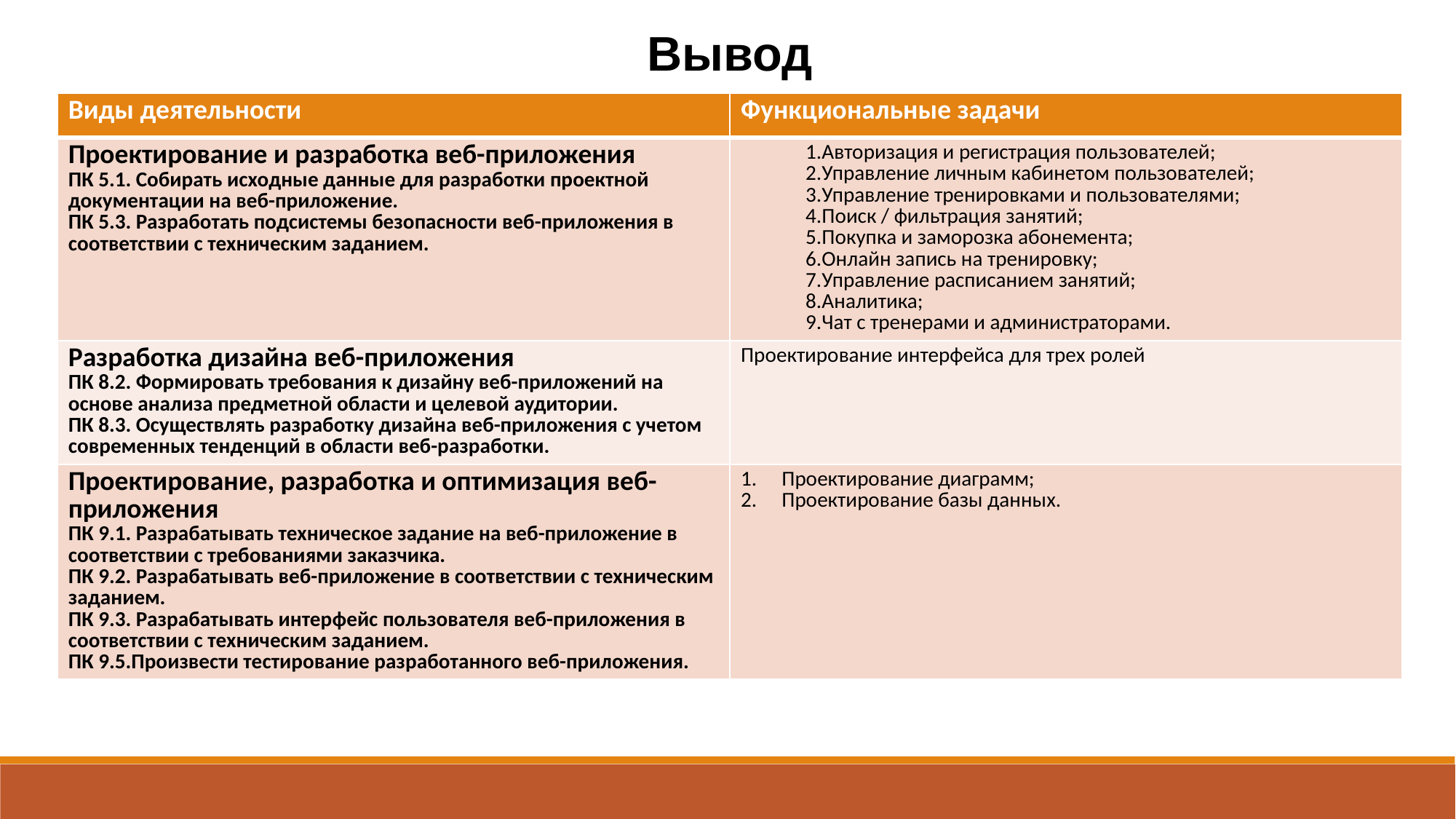

Вывод
| Виды деятельности | Функциональные задачи |
| --- | --- |
| Проектирование и разработка веб-приложения ПК 5.1. Собирать исходные данные для разработки проектной документации на веб-приложение. ПК 5.3. Разработать подсистемы безопасности веб-приложения в соответствии с техническим заданием. | Авторизация и регистрация пользователей; Управление личным кабинетом пользователей; Управление тренировками и пользователями; Поиск / фильтрация занятий; Покупка и заморозка абонемента; Онлайн запись на тренировку; Управление расписанием занятий; Аналитика; Чат с тренерами и администраторами. |
| Разработка дизайна веб-приложения ПК 8.2. Формировать требования к дизайну веб-приложений на основе анализа предметной области и целевой аудитории. ПК 8.3. Осуществлять разработку дизайна веб-приложения с учетом современных тенденций в области веб-разработки. | Проектирование интерфейса для трех ролей |
| Проектирование, разработка и оптимизация веб-приложения ПК 9.1. Разрабатывать техническое задание на веб-приложение в соответствии с требованиями заказчика. ПК 9.2. Разрабатывать веб-приложение в соответствии с техническим заданием. ПК 9.3. Разрабатывать интерфейс пользователя веб-приложения в соответствии с техническим заданием. ПК 9.5.Произвести тестирование разработанного веб-приложения. | Проектирование диаграмм; Проектирование базы данных. |